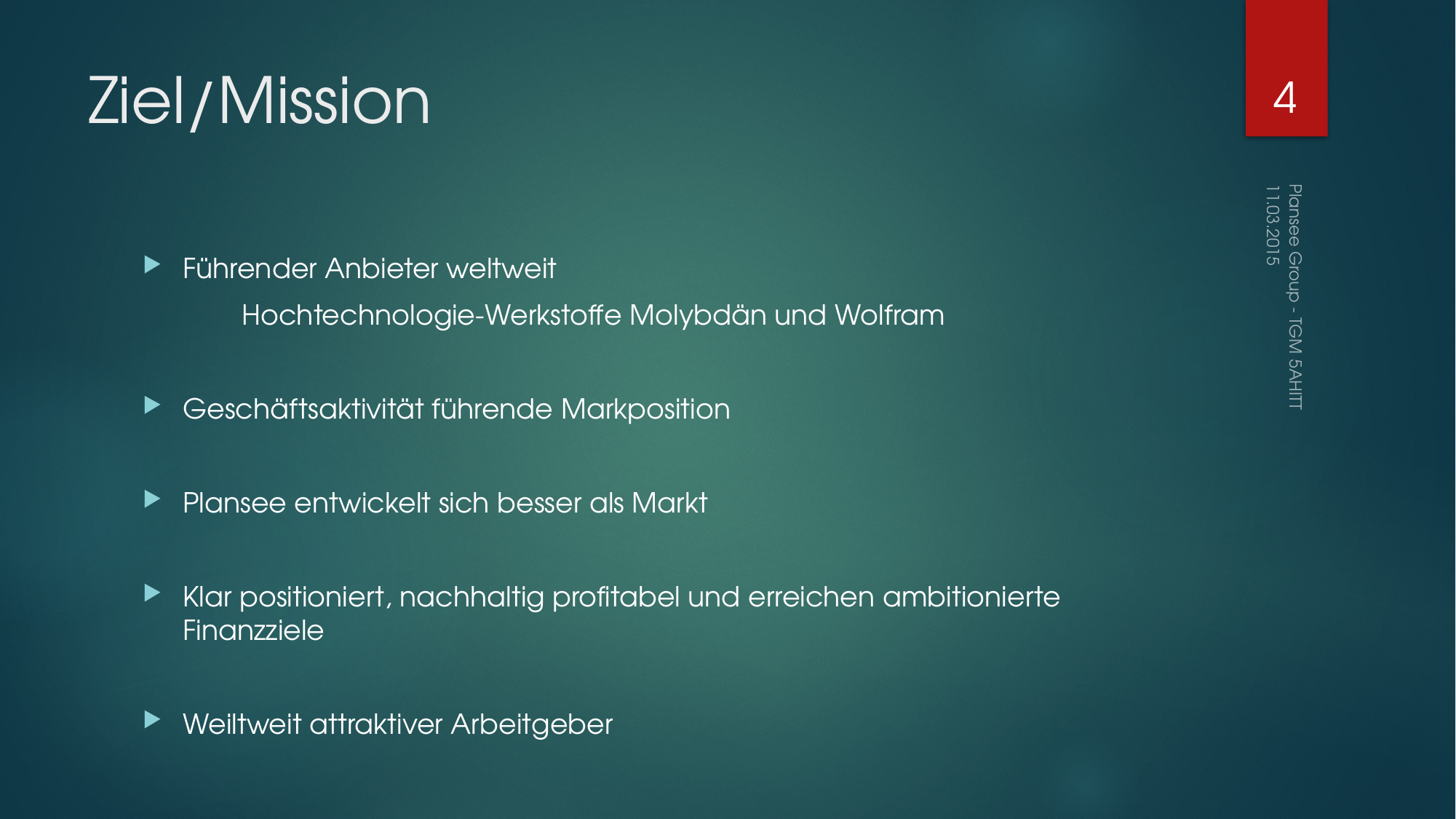

4
# Ziel/Mission
11.03.2015
Führender Anbieter weltweit
	Hochtechnologie-Werkstoffe Molybdän und Wolfram

Geschäftsaktivität führende Markposition

Plansee entwickelt sich besser als Markt

Klar positioniert, nachhaltig profitabel und erreichen ambitionierte Finanzziele

Weiltweit attraktiver Arbeitgeber
Plansee Group - TGM 5AHITT